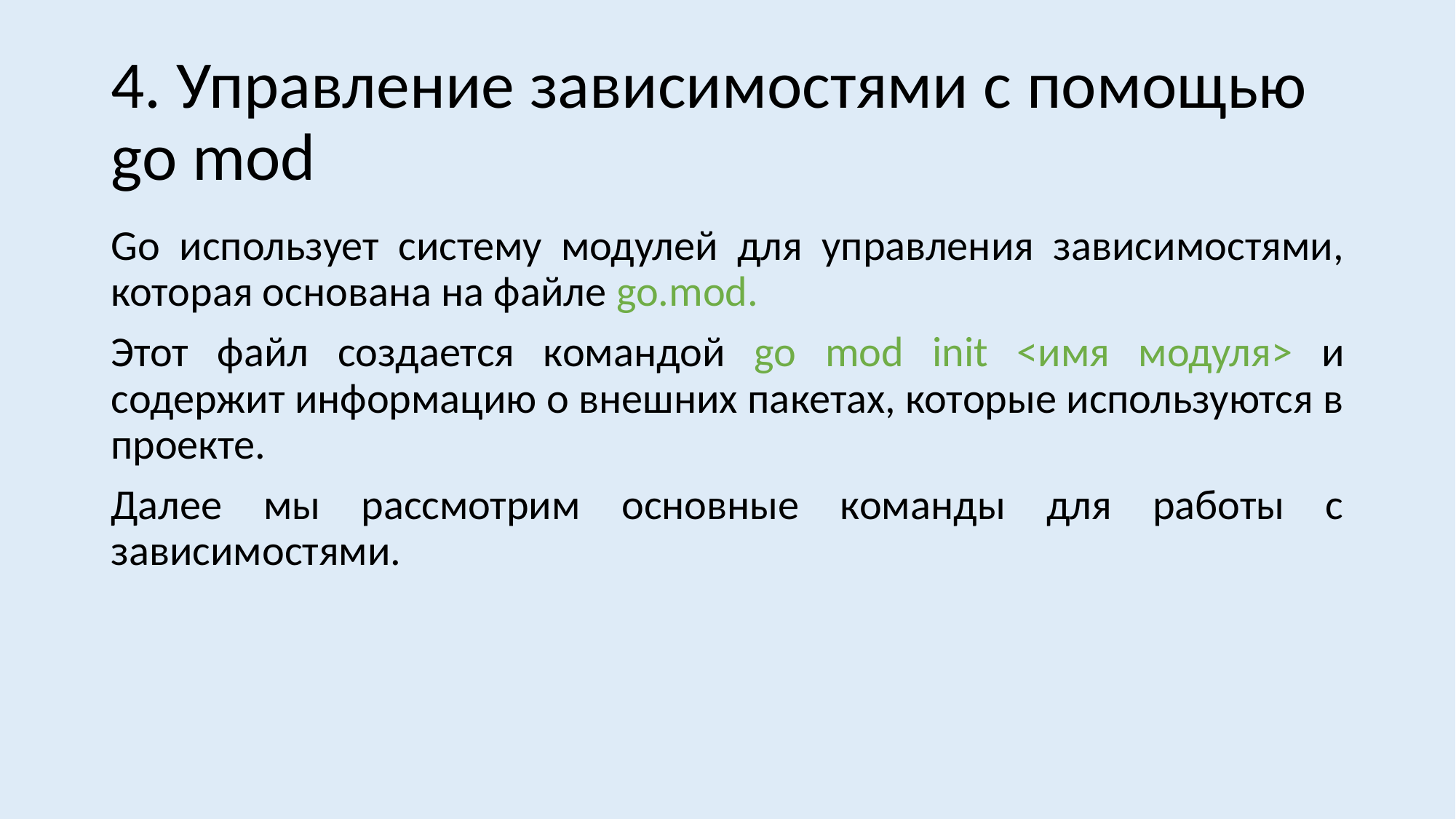

# 4. Управление зависимостями с помощью go mod
Go использует систему модулей для управления зависимостями, которая основана на файле go.mod.
Этот файл создается командой go mod init <имя модуля> и содержит информацию о внешних пакетах, которые используются в проекте.
Далее мы рассмотрим основные команды для работы с зависимостями.